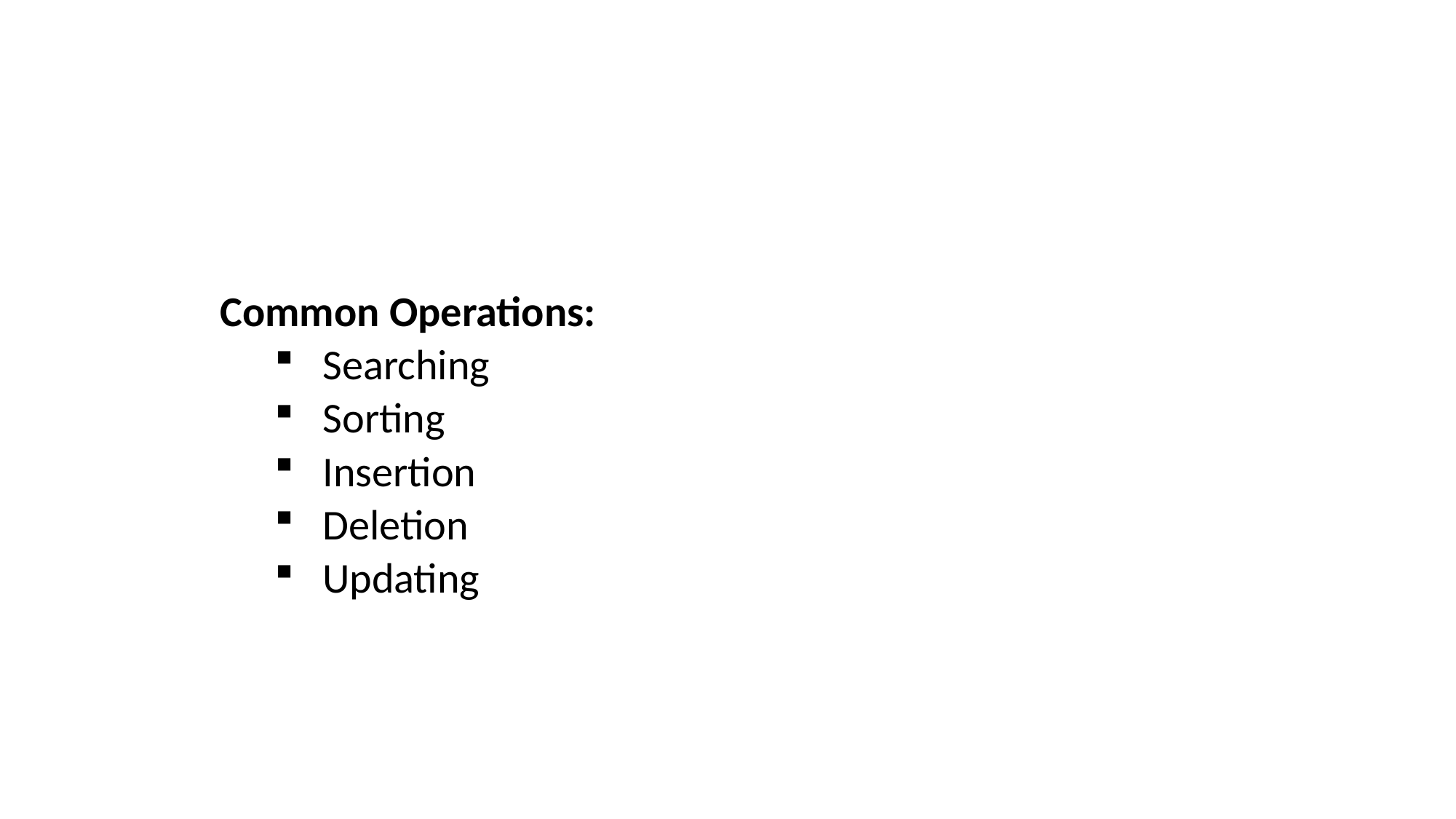

#

	Common Operations:
Searching
Sorting
Insertion
Deletion
Updating